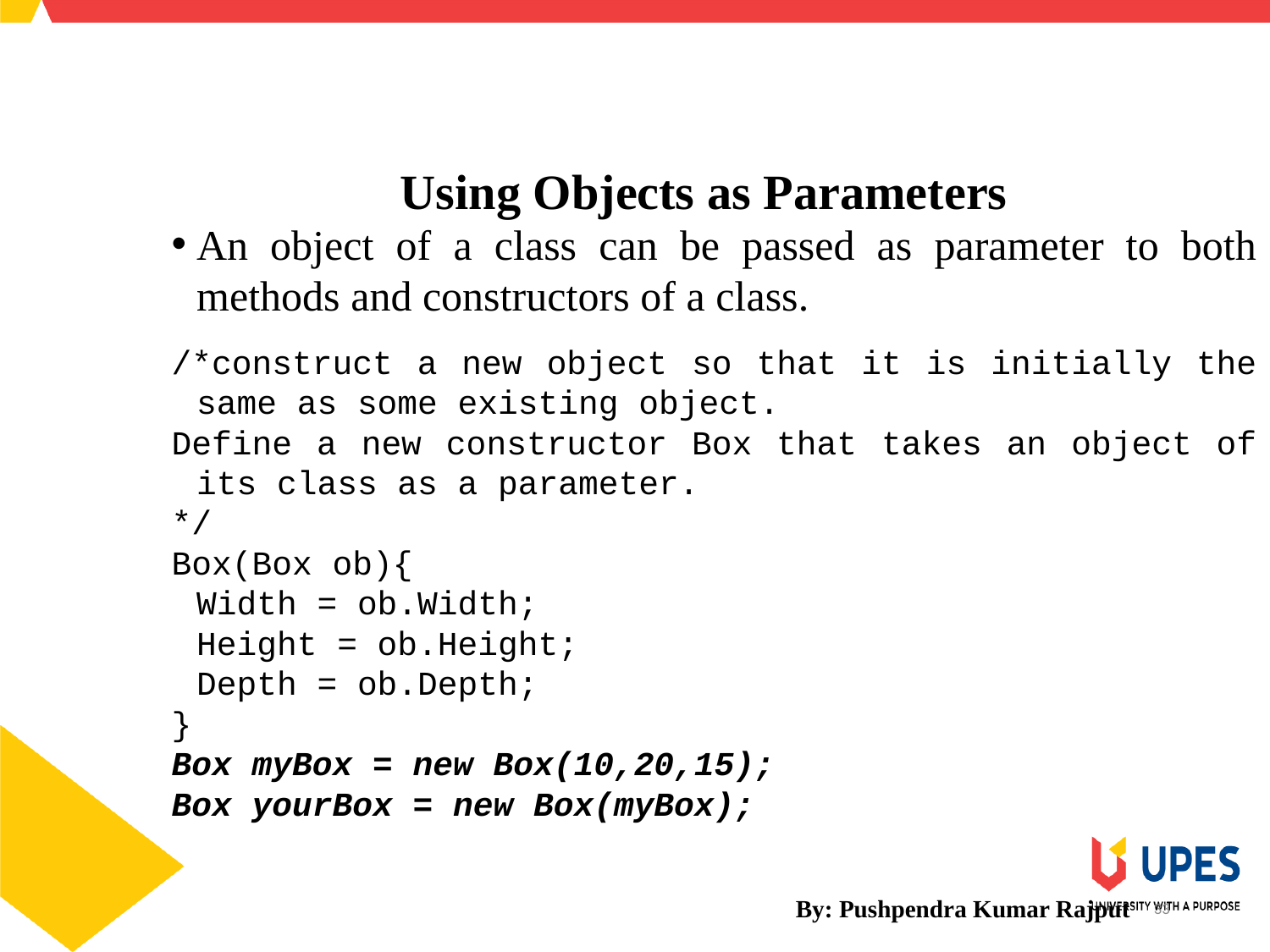

SCHOOL OF ENGINEERING & TECHNOLOGY
DEPARTMENT OF COMPUTER SCIENCE AND ENGINEERING
Using Objects as Parameters
An object of a class can be passed as parameter to both methods and constructors of a class.
/*construct a new object so that it is initially the same as some existing object.
Define a new constructor Box that takes an object of its class as a parameter.
*/
Box(Box ob){
	Width = ob.Width;
	Height = ob.Height;
	Depth = ob.Depth;
}
Box myBox = new Box(10,20,15);
Box yourBox = new Box(myBox);
By: Pushpendra Kumar Rajput
33